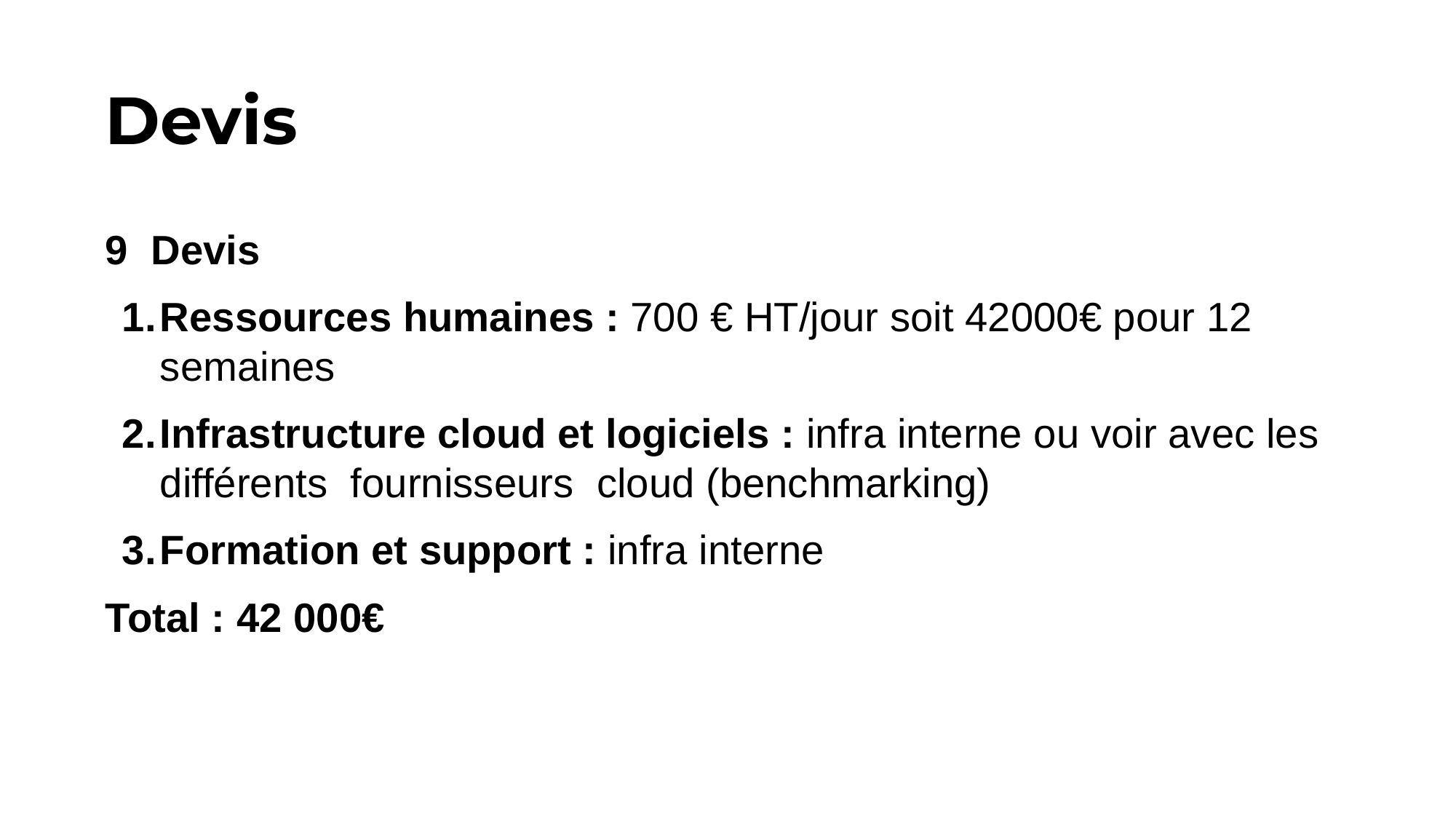

# Devis
9  Devis
Ressources humaines : 700 € HT/jour soit 42000€ pour 12 semaines
Infrastructure cloud et logiciels : infra interne ou voir avec les différents  fournisseurs  cloud (benchmarking)
Formation et support : infra interne
Total : 42 000€